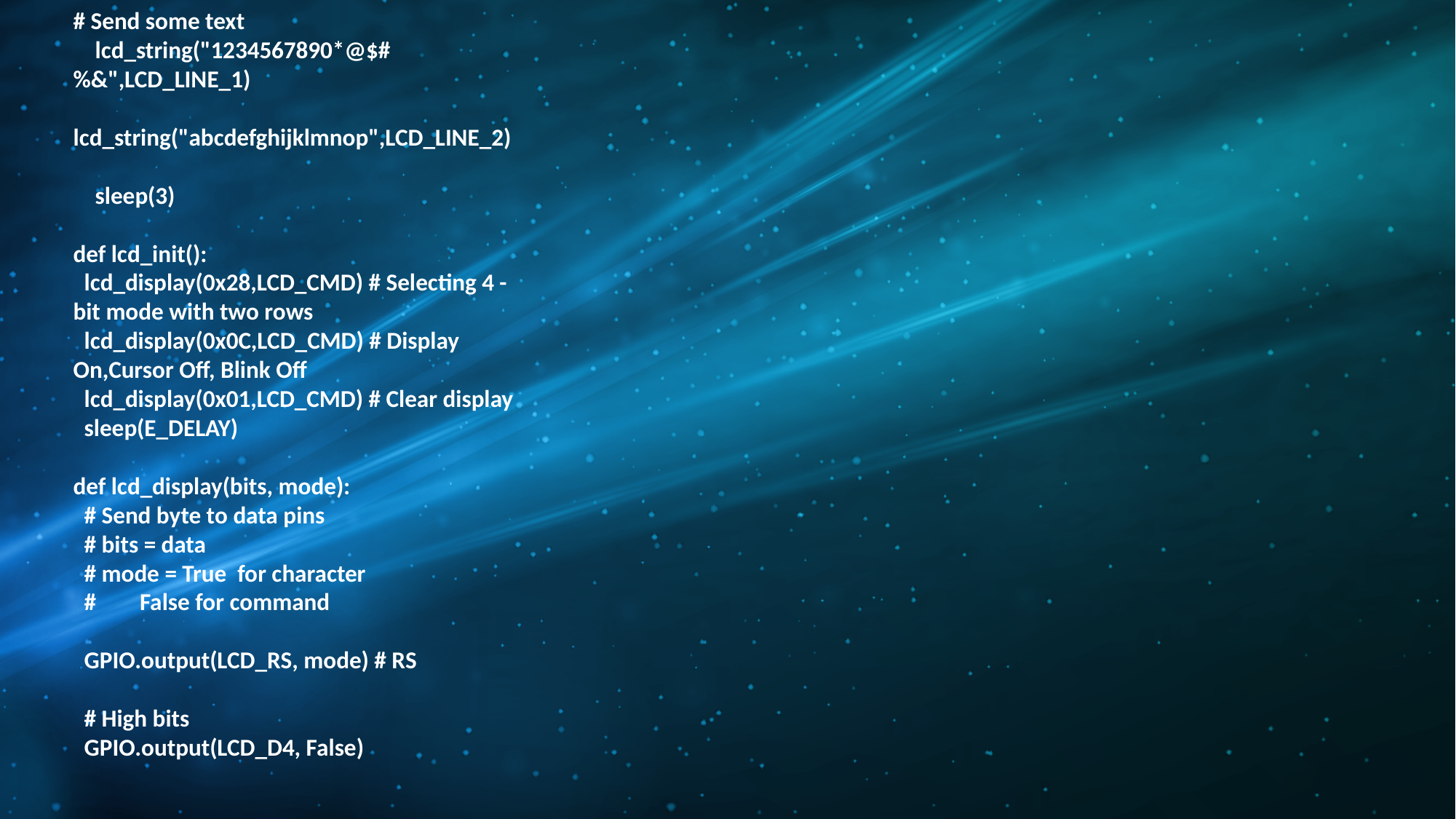

# Send some text
    lcd_string("1234567890*@$#%&",LCD_LINE_1)
    lcd_string("abcdefghijklmnop",LCD_LINE_2)

    sleep(3)

def lcd_init():
  lcd_display(0x28,LCD_CMD) # Selecting 4 - bit mode with two rows
  lcd_display(0x0C,LCD_CMD) # Display On,Cursor Off, Blink Off
  lcd_display(0x01,LCD_CMD) # Clear display
  sleep(E_DELAY)

def lcd_display(bits, mode):
  # Send byte to data pins
  # bits = data
  # mode = True  for character
  #        False for command

  GPIO.output(LCD_RS, mode) # RS

  # High bits
  GPIO.output(LCD_D4, False)